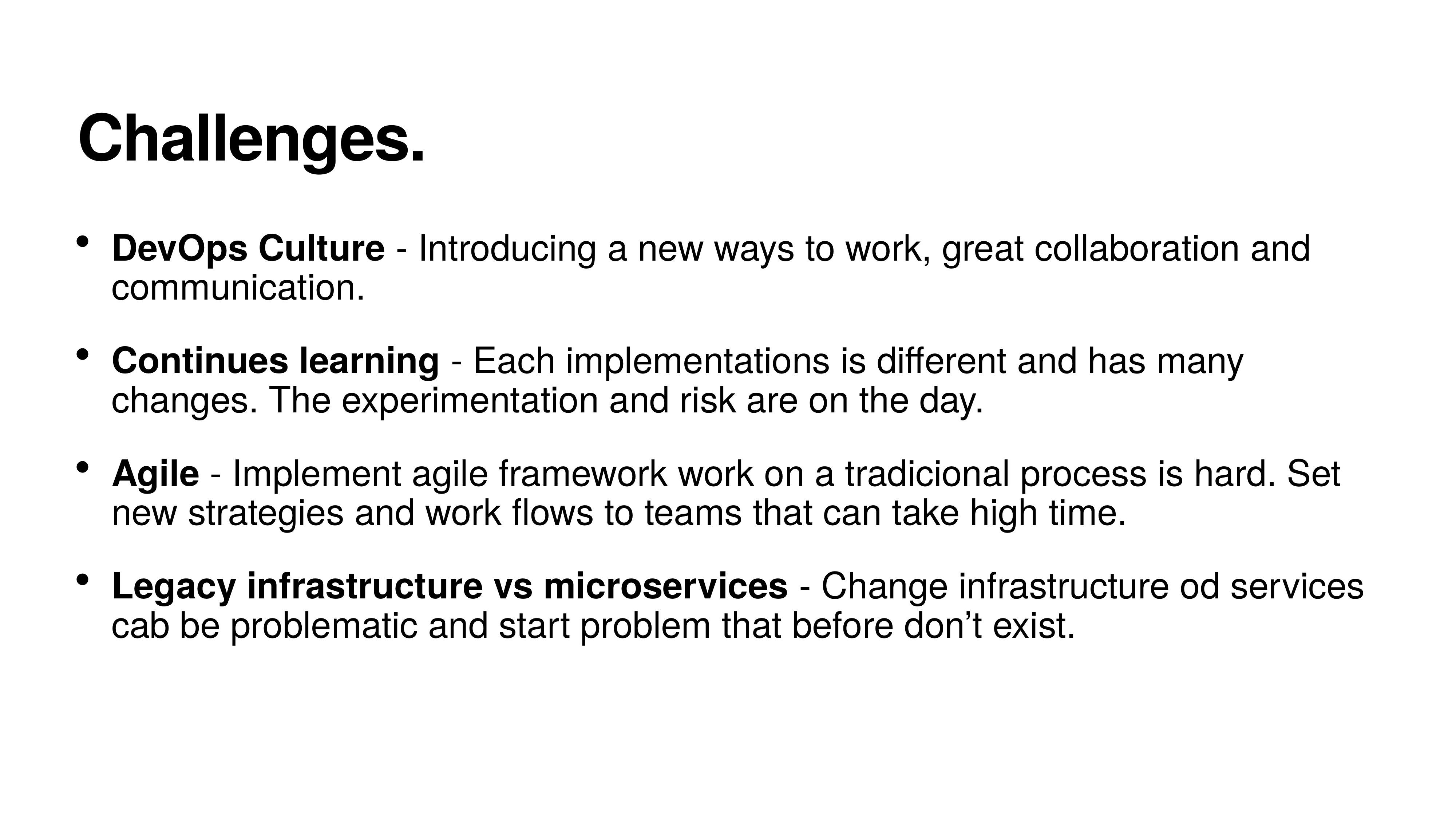

# Challenges.
DevOps Culture - Introducing a new ways to work, great collaboration and communication.
Continues learning - Each implementations is different and has many changes. The experimentation and risk are on the day.
Agile - Implement agile framework work on a tradicional process is hard. Set new strategies and work flows to teams that can take high time.
Legacy infrastructure vs microservices - Change infrastructure od services cab be problematic and start problem that before don’t exist.